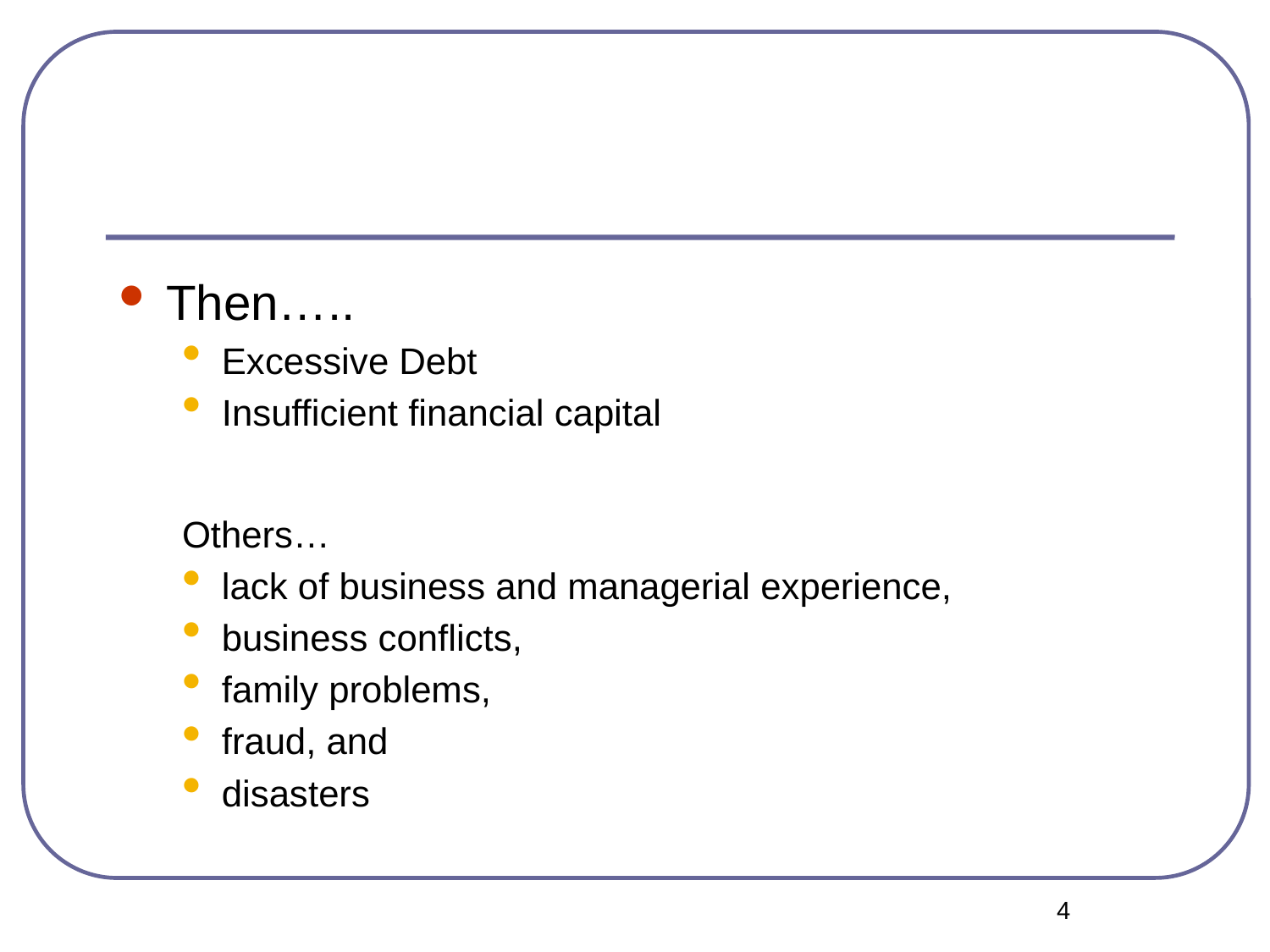

#
Then…..
Excessive Debt
Insufficient financial capital

Others…
lack of business and managerial experience,
business conflicts,
family problems,
fraud, and
disasters
4